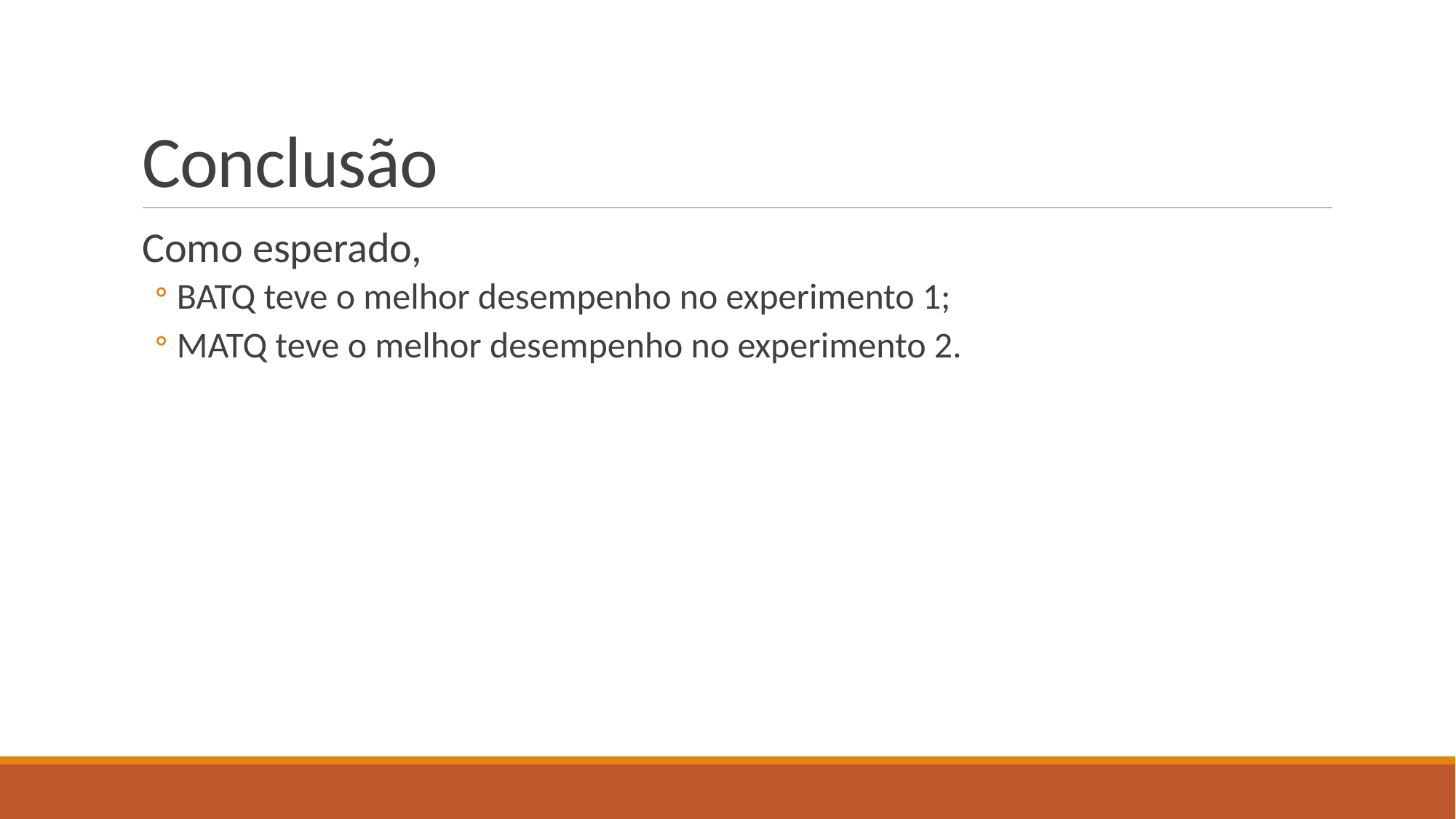

# Conclusão
Como esperado,
BATQ teve o melhor desempenho no experimento 1;
MATQ teve o melhor desempenho no experimento 2.